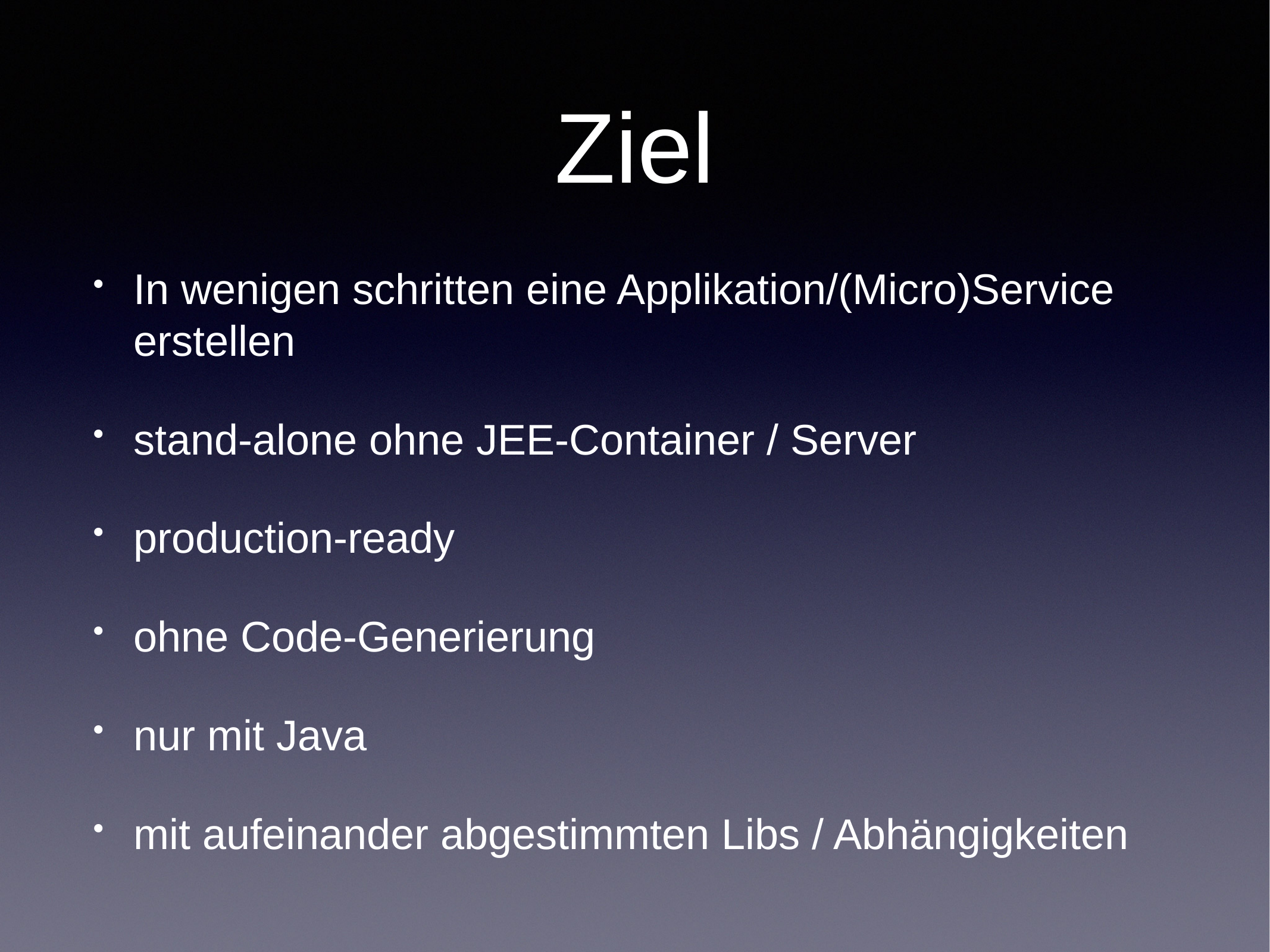

# Ziel
In wenigen schritten eine Applikation/(Micro)Service erstellen
stand-alone ohne JEE-Container / Server
production-ready
ohne Code-Generierung
nur mit Java
mit aufeinander abgestimmten Libs / Abhängigkeiten